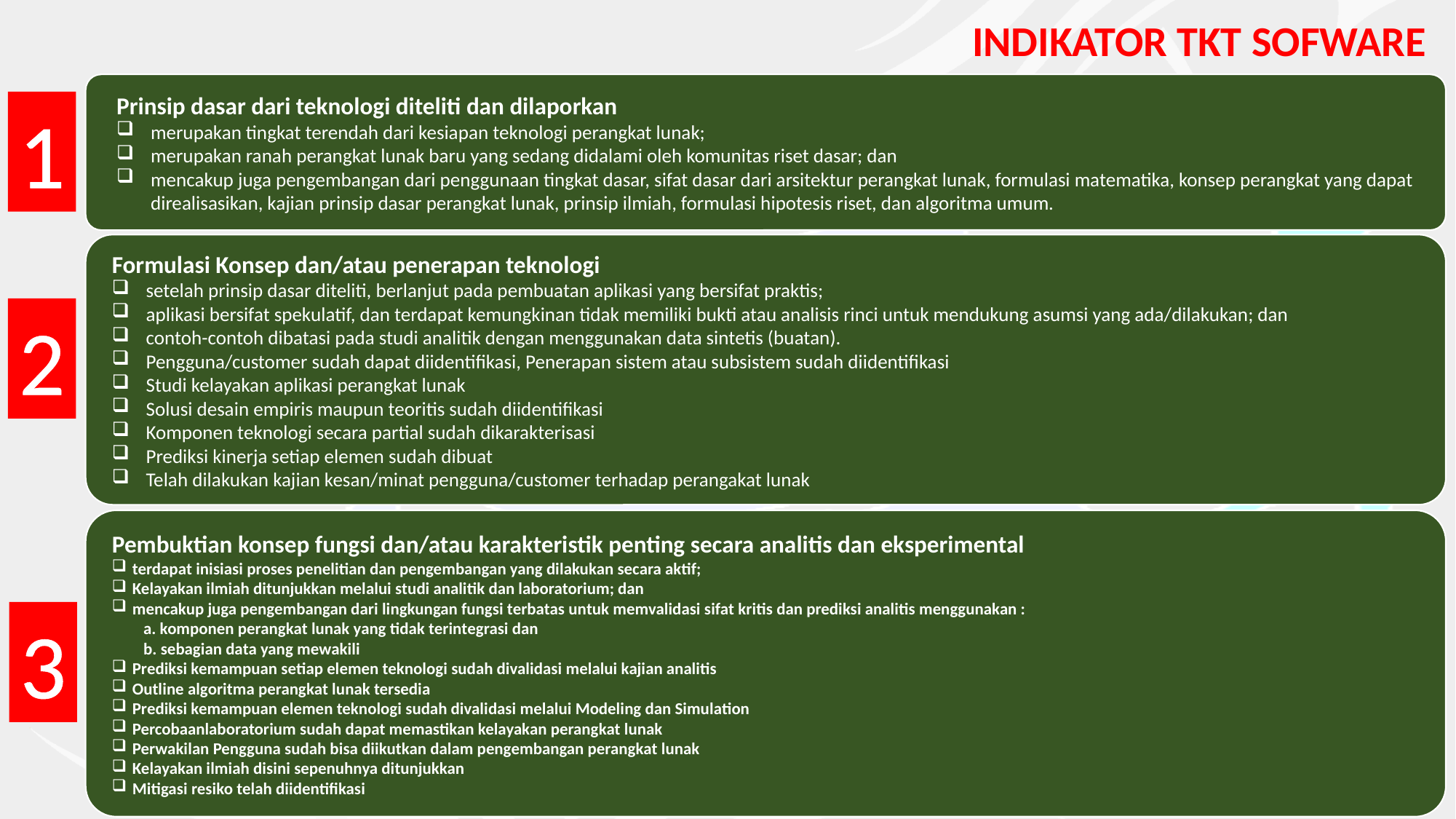

INDIKATOR TKT SOFWARE

Prinsip dasar dari teknologi diteliti dan dilaporkan
merupakan tingkat terendah dari kesiapan teknologi perangkat lunak;
merupakan ranah perangkat lunak baru yang sedang didalami oleh komunitas riset dasar; dan
mencakup juga pengembangan dari penggunaan tingkat dasar, sifat dasar dari arsitektur perangkat lunak, formulasi matematika, konsep perangkat yang dapat direalisasikan, kajian prinsip dasar perangkat lunak, prinsip ilmiah, formulasi hipotesis riset, dan algoritma umum.
1

Formulasi Konsep dan/atau penerapan teknologi
setelah prinsip dasar diteliti, berlanjut pada pembuatan aplikasi yang bersifat praktis;
aplikasi bersifat spekulatif, dan terdapat kemungkinan tidak memiliki bukti atau analisis rinci untuk mendukung asumsi yang ada/dilakukan; dan
contoh-contoh dibatasi pada studi analitik dengan menggunakan data sintetis (buatan).
Pengguna/customer sudah dapat diidentifikasi, Penerapan sistem atau subsistem sudah diidentifikasi
Studi kelayakan aplikasi perangkat lunak
Solusi desain empiris maupun teoritis sudah diidentifikasi
Komponen teknologi secara partial sudah dikarakterisasi
Prediksi kinerja setiap elemen sudah dibuat
Telah dilakukan kajian kesan/minat pengguna/customer terhadap perangakat lunak
2

Pembuktian konsep fungsi dan/atau karakteristik penting secara analitis dan eksperimental
terdapat inisiasi proses penelitian dan pengembangan yang dilakukan secara aktif;
Kelayakan ilmiah ditunjukkan melalui studi analitik dan laboratorium; dan
mencakup juga pengembangan dari lingkungan fungsi terbatas untuk memvalidasi sifat kritis dan prediksi analitis menggunakan :
a. komponen perangkat lunak yang tidak terintegrasi dan
b. sebagian data yang mewakili
Prediksi kemampuan setiap elemen teknologi sudah divalidasi melalui kajian analitis
Outline algoritma perangkat lunak tersedia
Prediksi kemampuan elemen teknologi sudah divalidasi melalui Modeling dan Simulation
Percobaanlaboratorium sudah dapat memastikan kelayakan perangkat lunak
Perwakilan Pengguna sudah bisa diikutkan dalam pengembangan perangkat lunak
Kelayakan ilmiah disini sepenuhnya ditunjukkan
Mitigasi resiko telah diidentifikasi
3